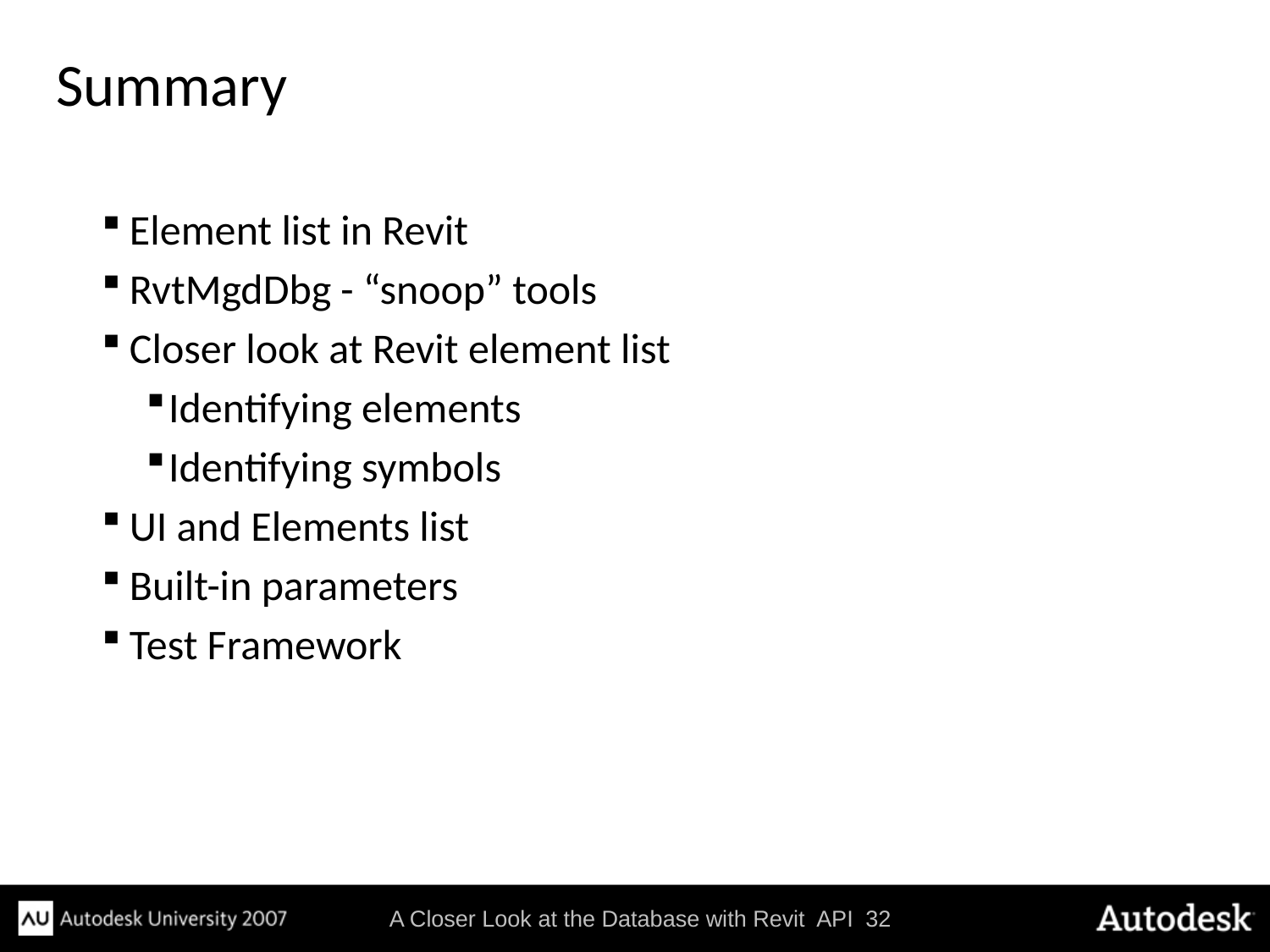

# Summary
Element list in Revit
RvtMgdDbg - “snoop” tools
Closer look at Revit element list
Identifying elements
Identifying symbols
UI and Elements list
Built-in parameters
Test Framework